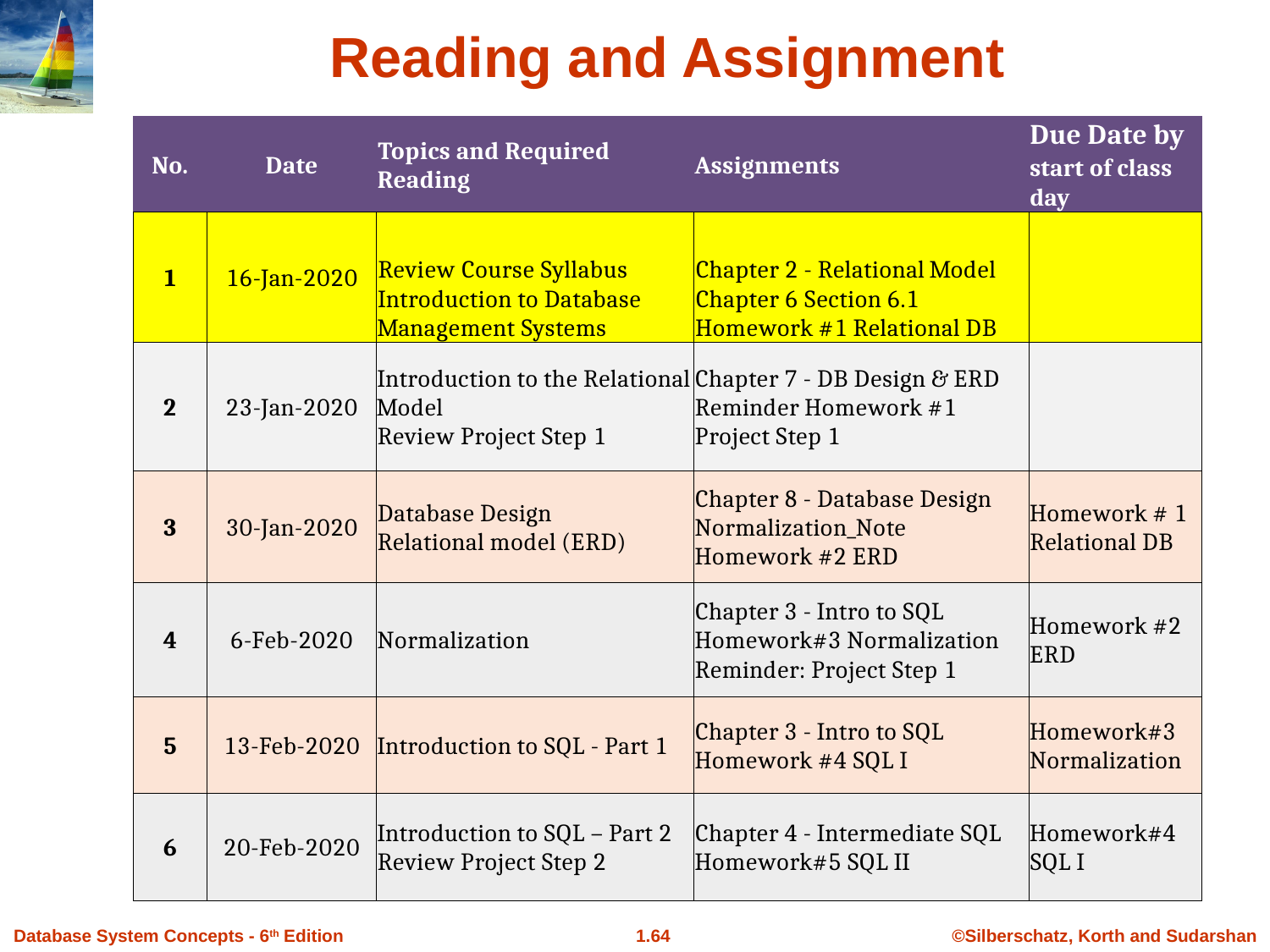

Reading and Assignment
| No. | Date | Topics and Required Reading | Assignments | Due Date by |
| --- | --- | --- | --- | --- |
|  |  |  |  | start of class day |
| 1 | 16-Jan-2020 | Review Course Syllabus Introduction to Database Management Systems | Chapter 2 - Relational Model Chapter 6 Section 6.1 Homework #1 Relational DB |  |
| 2 | 23-Jan-2020 | Introduction to the Relational Model Review Project Step 1 | Chapter 7 - DB Design & ERD Reminder Homework #1 Project Step 1 |  |
| 3 | 30-Jan-2020 | Database Design Relational model (ERD) | Chapter 8 - Database Design Normalization\_Note Homework #2 ERD | Homework # 1 Relational DB |
| 4 | 6-Feb-2020 | Normalization | Chapter 3 - Intro to SQL Homework#3 Normalization Reminder: Project Step 1 | Homework #2 ERD |
| 5 | 13-Feb-2020 | Introduction to SQL - Part 1 | Chapter 3 - Intro to SQL Homework #4 SQL I | Homework#3 Normalization |
| 6 | 20-Feb-2020 | Introduction to SQL – Part 2 Review Project Step 2 | Chapter 4 - Intermediate SQL Homework#5 SQL II | Homework#4 SQL I |